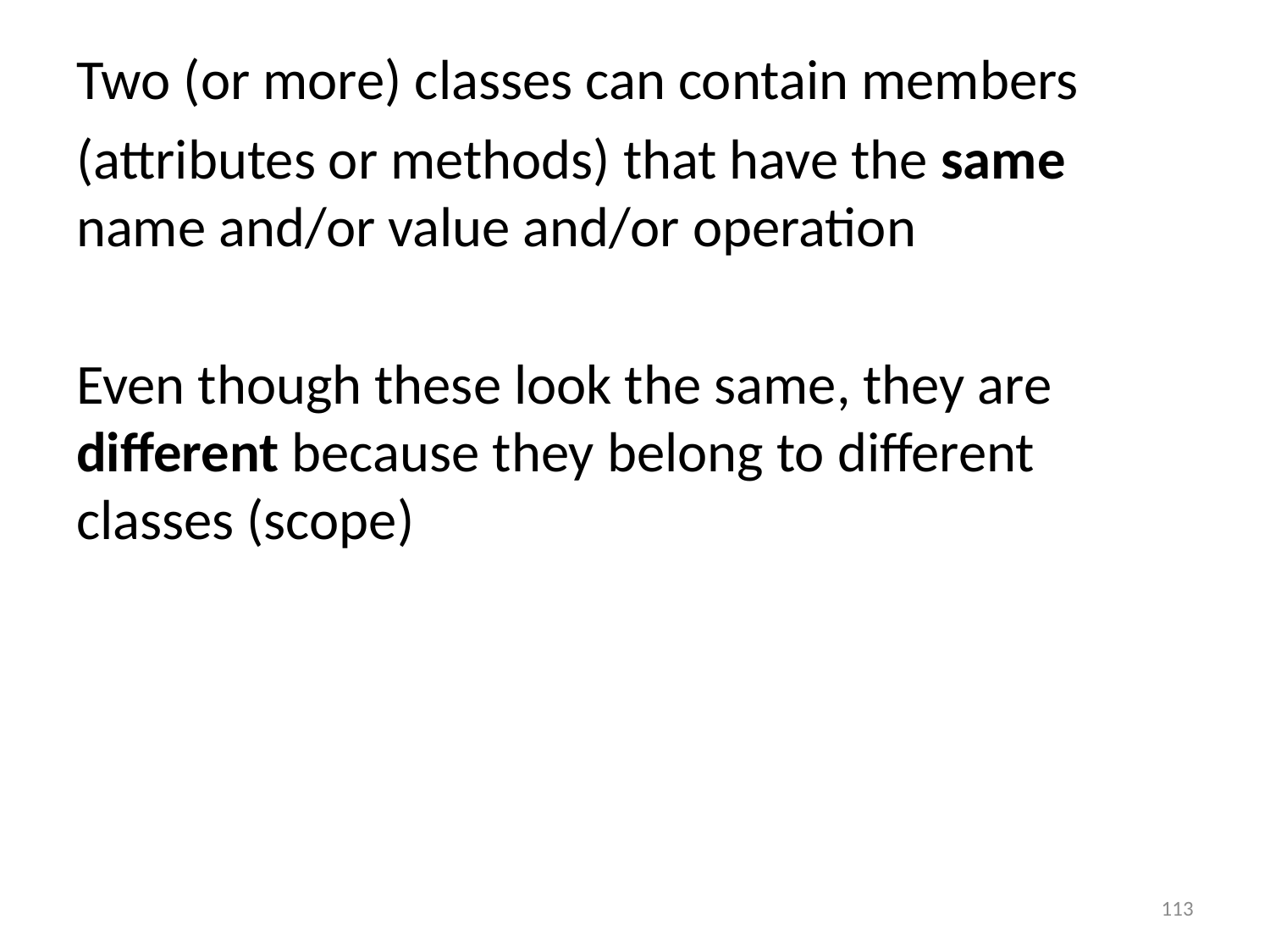

Two (or more) classes can contain members
(attributes or methods) that have the same name and/or value and/or operation

Even though these look the same, they are different because they belong to different classes (scope)

Each instance can use any/all class members but only from its own class

113